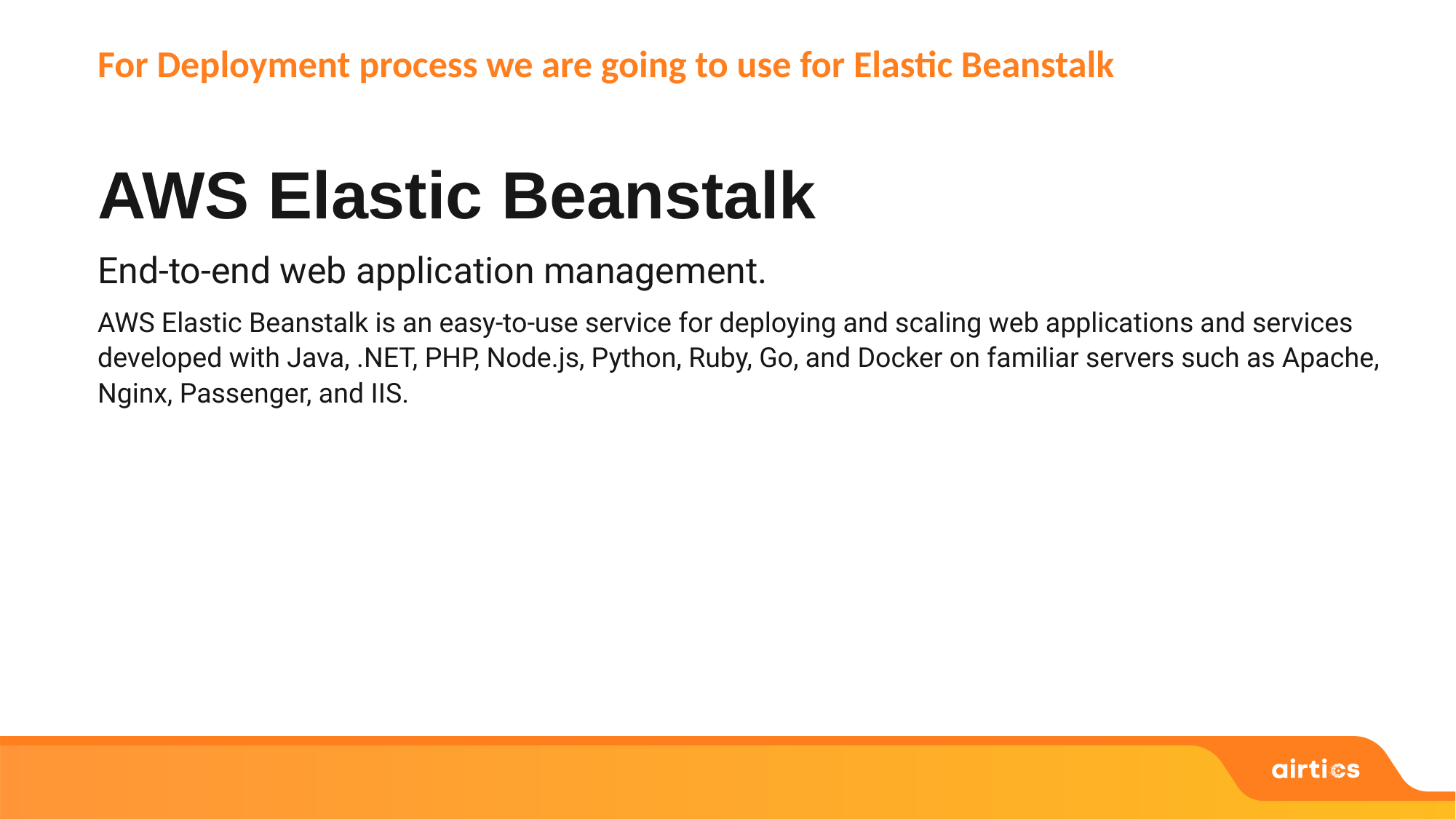

For Deployment process we are going to use for Elastic Beanstalk
AWS Elastic Beanstalk
End-to-end web application management.
AWS Elastic Beanstalk is an easy-to-use service for deploying and scaling web applications and services developed with Java, .NET, PHP, Node.js, Python, Ruby, Go, and Docker on familiar servers such as Apache, Nginx, Passenger, and IIS.